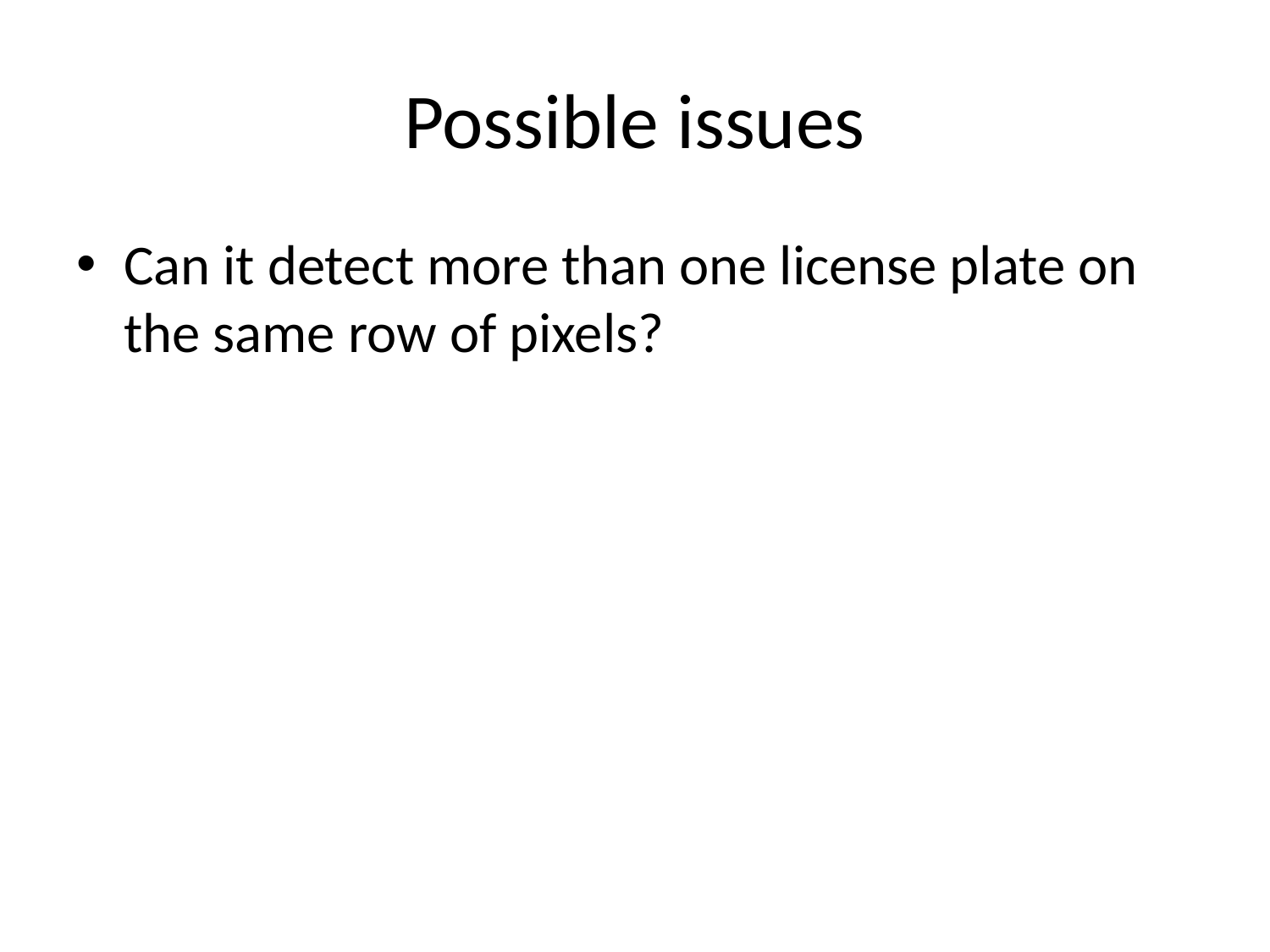

# Possible issues
Can it detect more than one license plate on the same row of pixels?